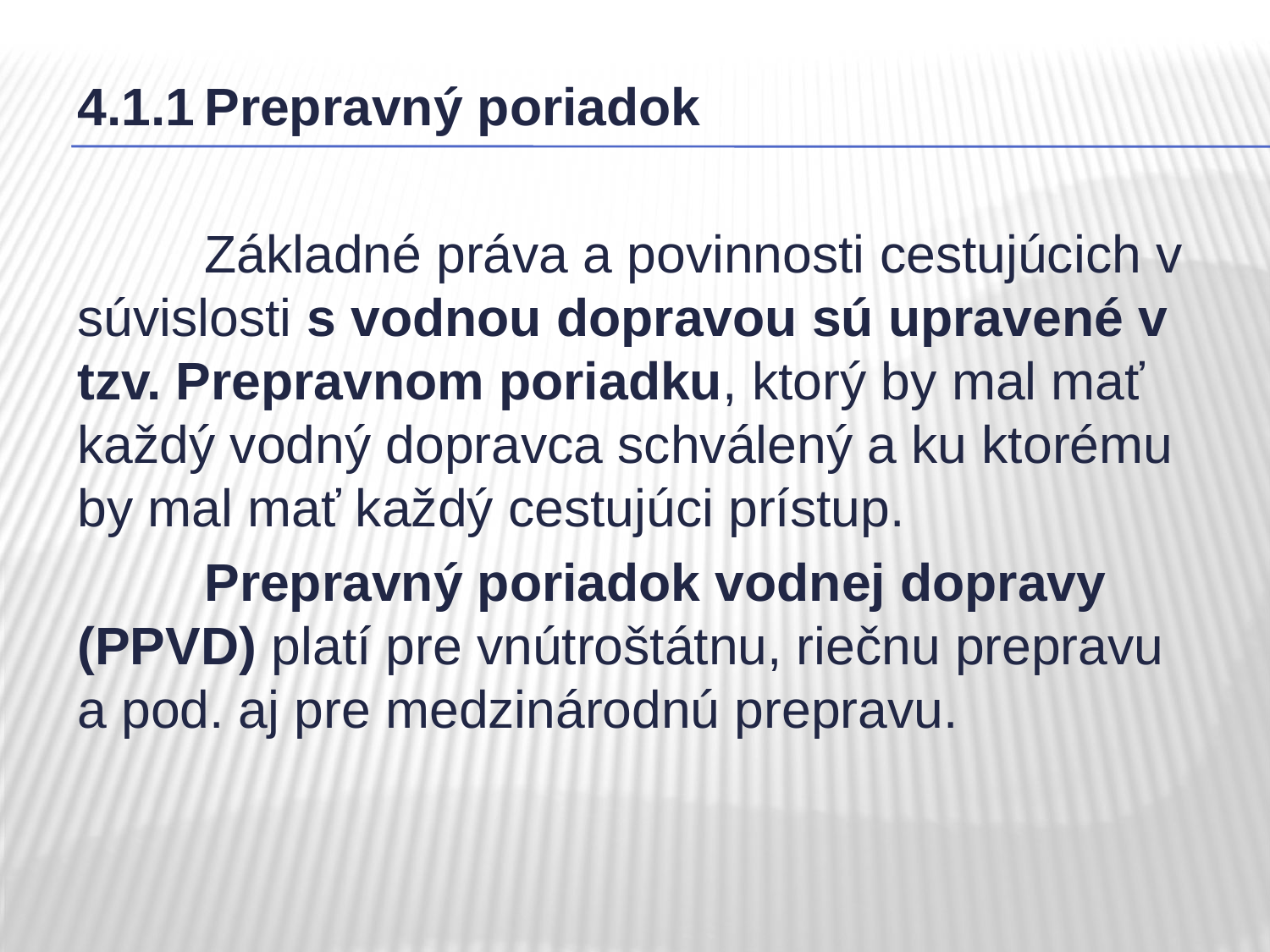

4.1.1	Prepravný poriadok

	Základné práva a povinnosti cestujúcich v súvislosti s vodnou dopravou sú upravené v tzv. Prepravnom poriadku, ktorý by mal mať každý vodný dopravca schválený a ku ktorému by mal mať každý cestujúci prístup.
	Prepravný poriadok vodnej dopravy (PPVD) platí pre vnútroštátnu, riečnu prepravu a pod. aj pre medzinárodnú prepravu.